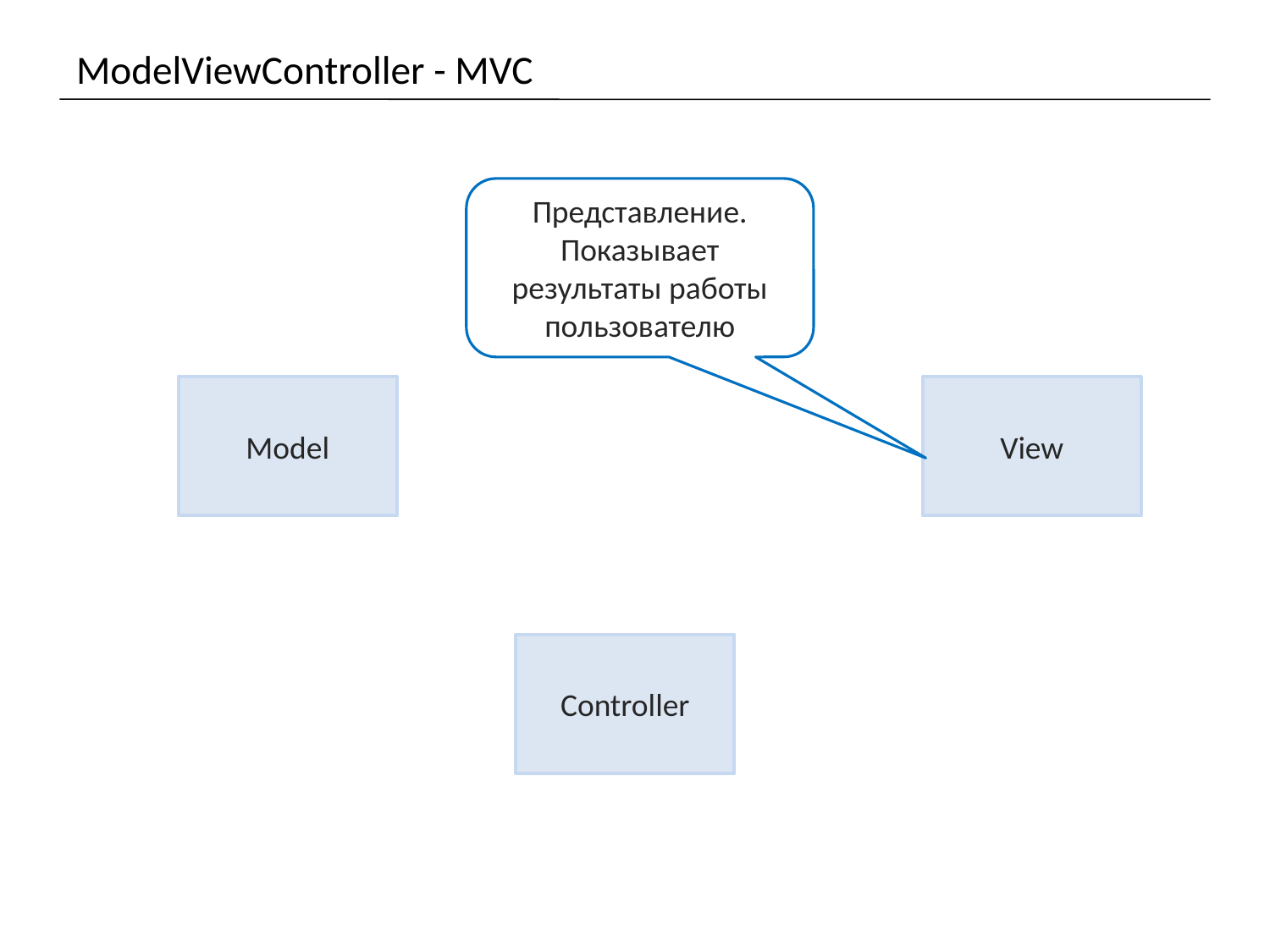

# ModelViewController - MVC
Представление. Показывает результаты работы пользователю
Model
View
Controller